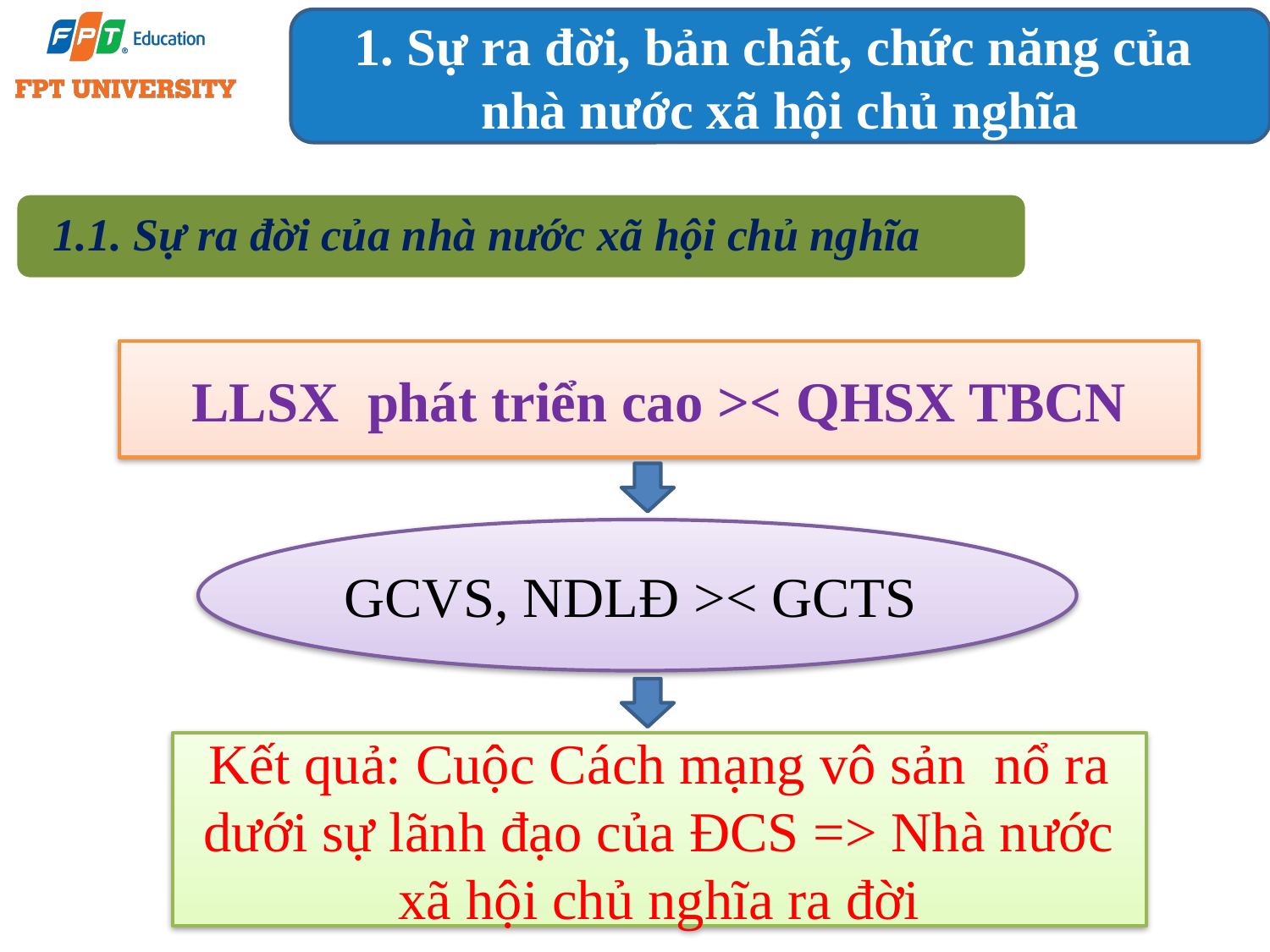

1. Sự ra đời, bản chất, chức năng của
nhà nước xã hội chủ nghĩa

1.1. Sự ra đời của nhà nước xã hội chủ nghĩa
LLSX  phát triển cao >< QHSX TBCN

GCVS, NDLĐ >< GCTS

Kết quả: Cuộc Cách mạng vô sản  nổ ra dưới sự lãnh đạo của ĐCS => Nhà nước xã hội chủ nghĩa ra đời